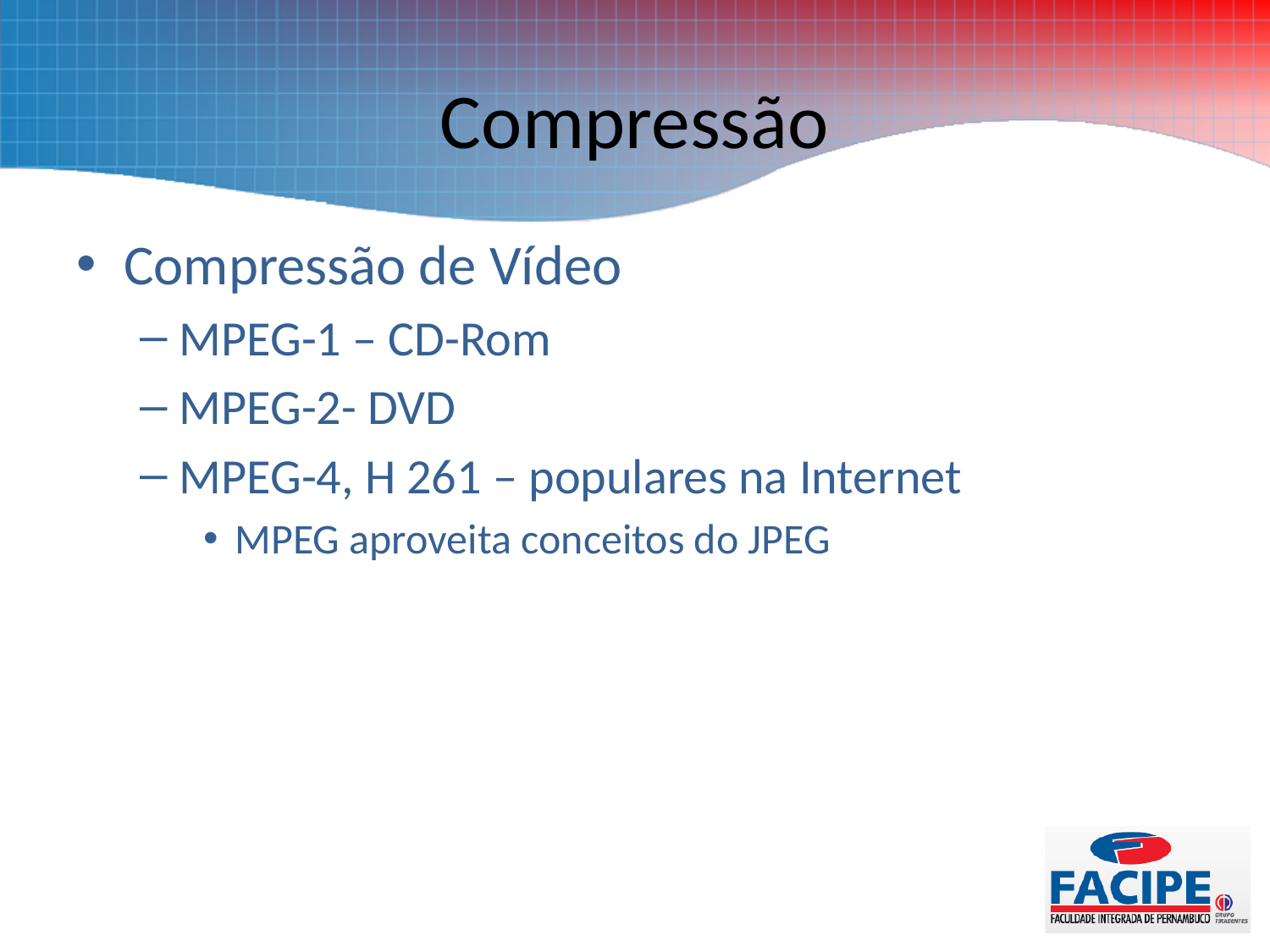

# Compressão
Compressão de Vídeo
MPEG-1 – CD-Rom
MPEG-2- DVD
MPEG-4, H 261 – populares na Internet
MPEG aproveita conceitos do JPEG